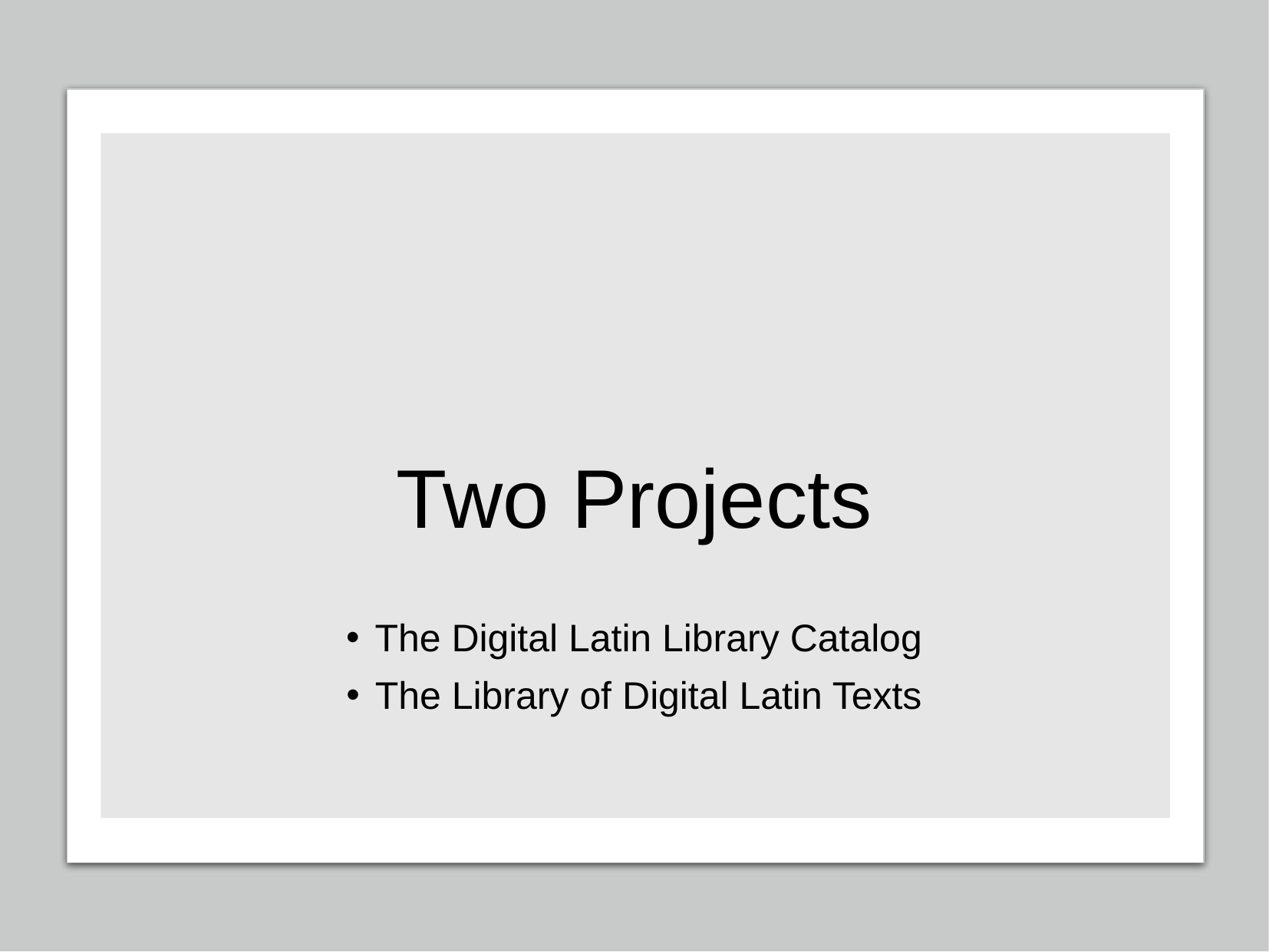

# Two Projects
The Digital Latin Library Catalog
The Library of Digital Latin Texts